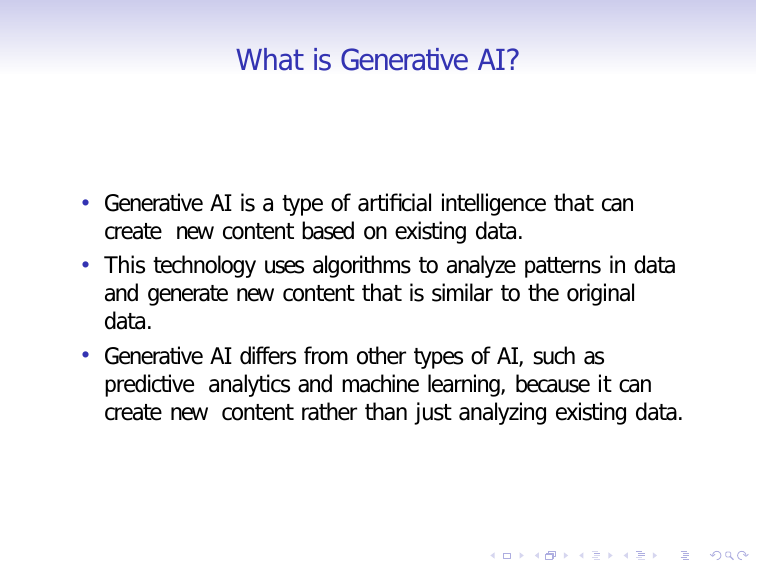

# What is Generative AI?
Generative AI is a type of artificial intelligence that can create  new content based on existing data.
This technology uses algorithms to analyze patterns in data  and generate new content that is similar to the original data.
Generative AI differs from other types of AI, such as predictive  analytics and machine learning, because it can create new  content rather than just analyzing existing data.